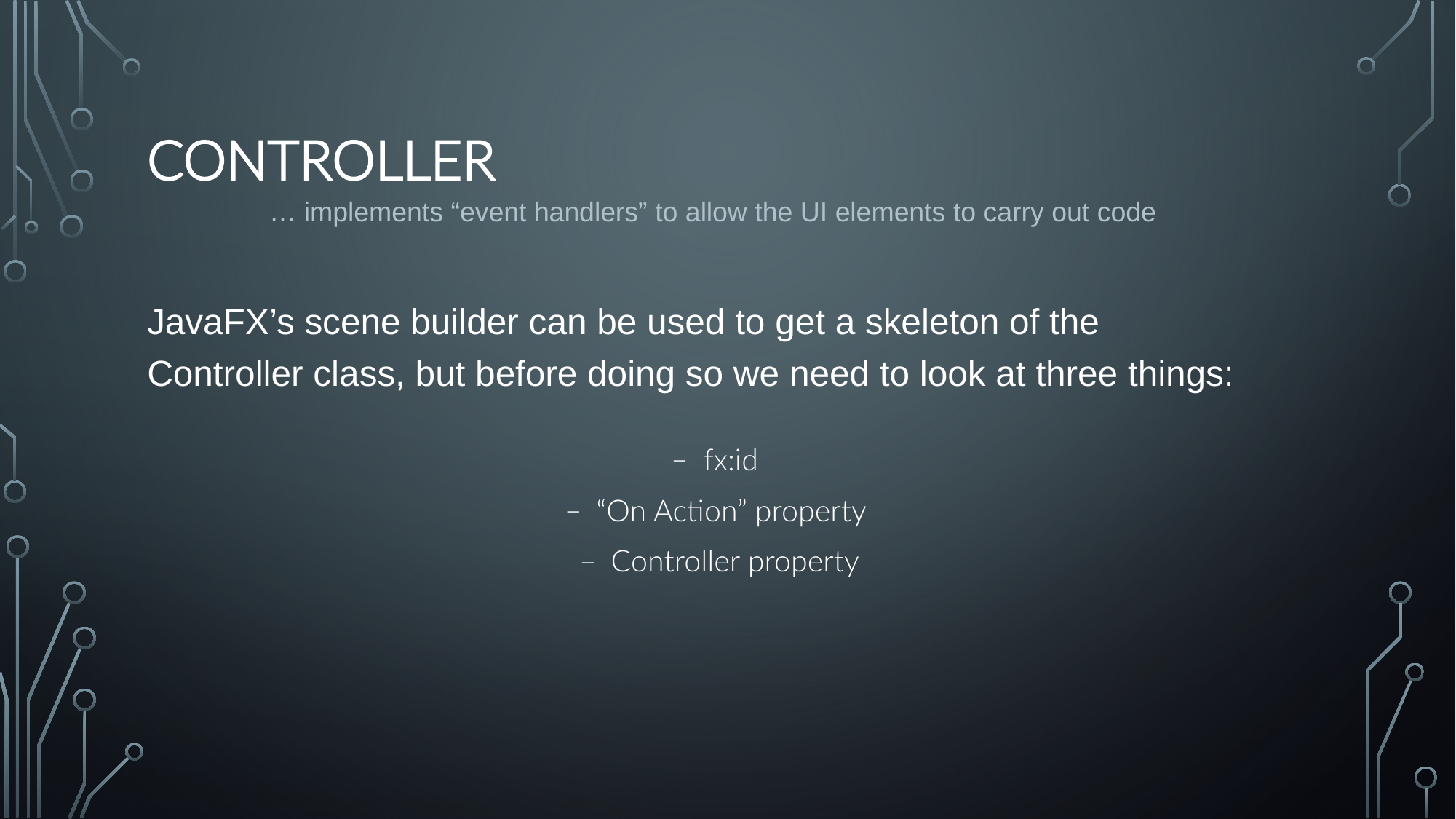

# controller
… implements “event handlers” to allow the UI elements to carry out code
JavaFX’s scene builder can be used to get a skeleton of the Controller class, but before doing so we need to look at three things:

fx:id
“On Action” property
Controller property